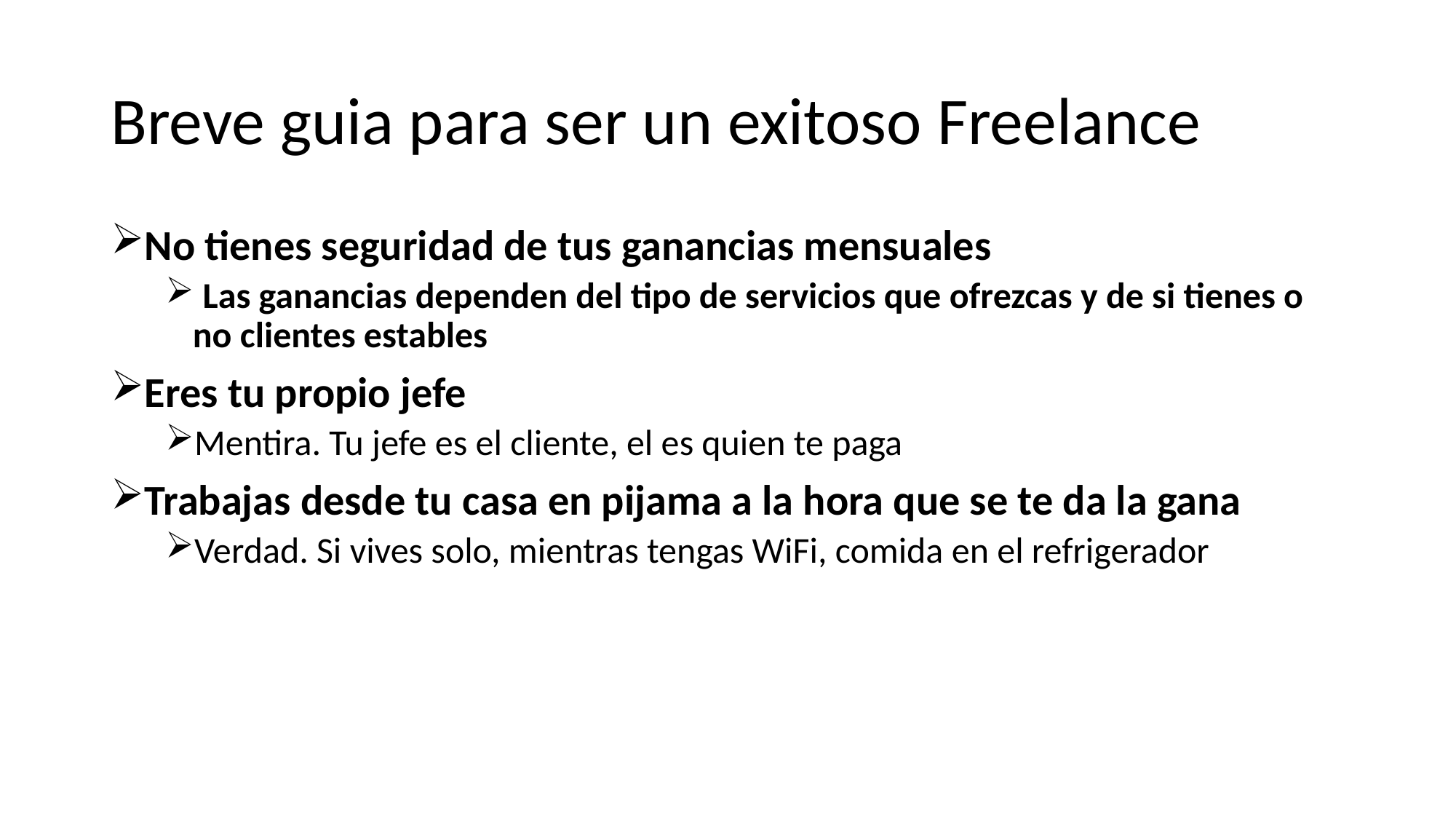

# Breve guia para ser un exitoso Freelance
No tienes seguridad de tus ganancias mensuales
 Las ganancias dependen del tipo de servicios que ofrezcas y de si tienes o no clientes estables
Eres tu propio jefe
Mentira. Tu jefe es el cliente, el es quien te paga
Trabajas desde tu casa en pijama a la hora que se te da la gana
Verdad. Si vives solo, mientras tengas WiFi, comida en el refrigerador